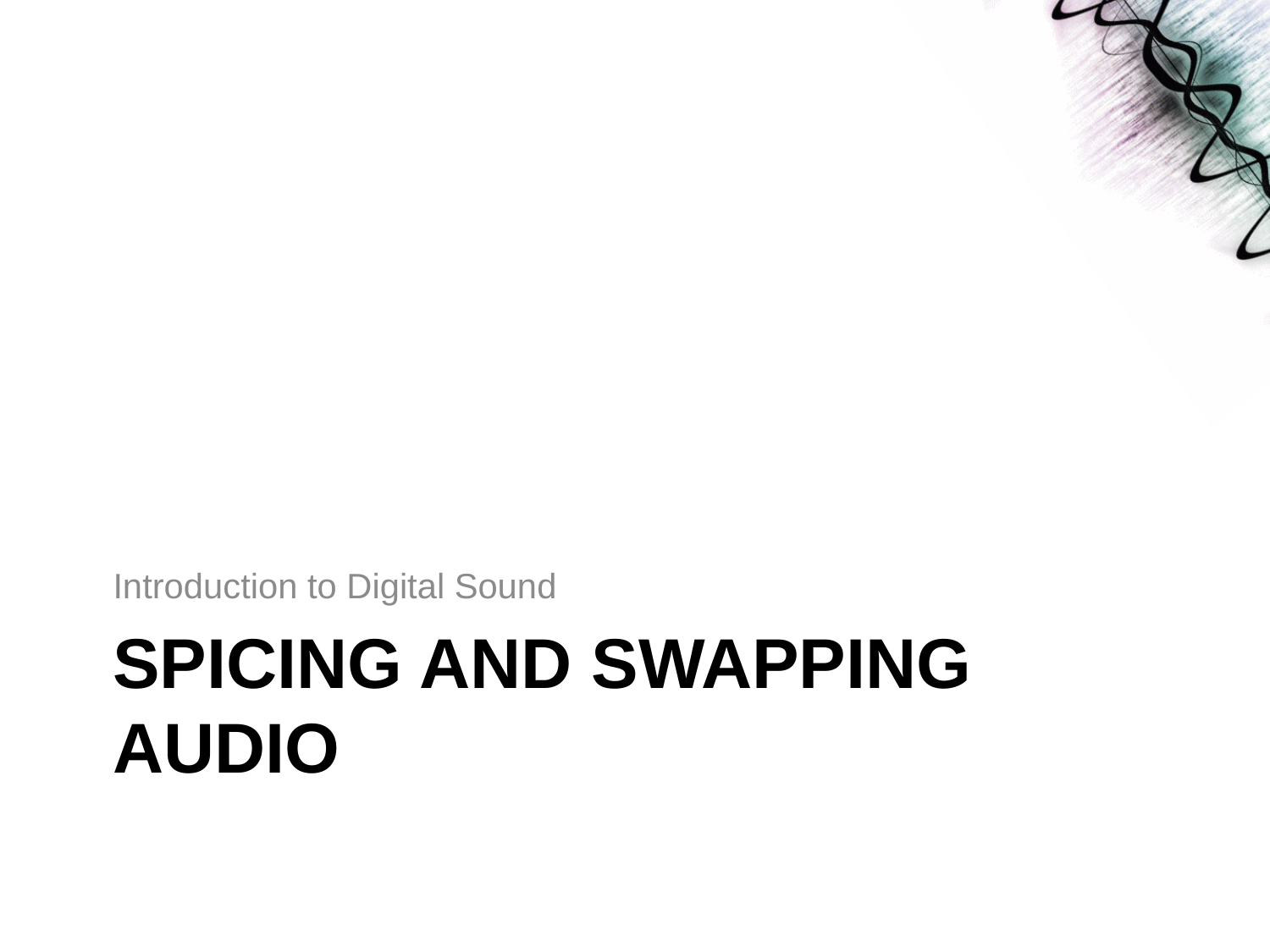

Introduction to Digital Sound
# SPICING AND SWAPPING AUDIO